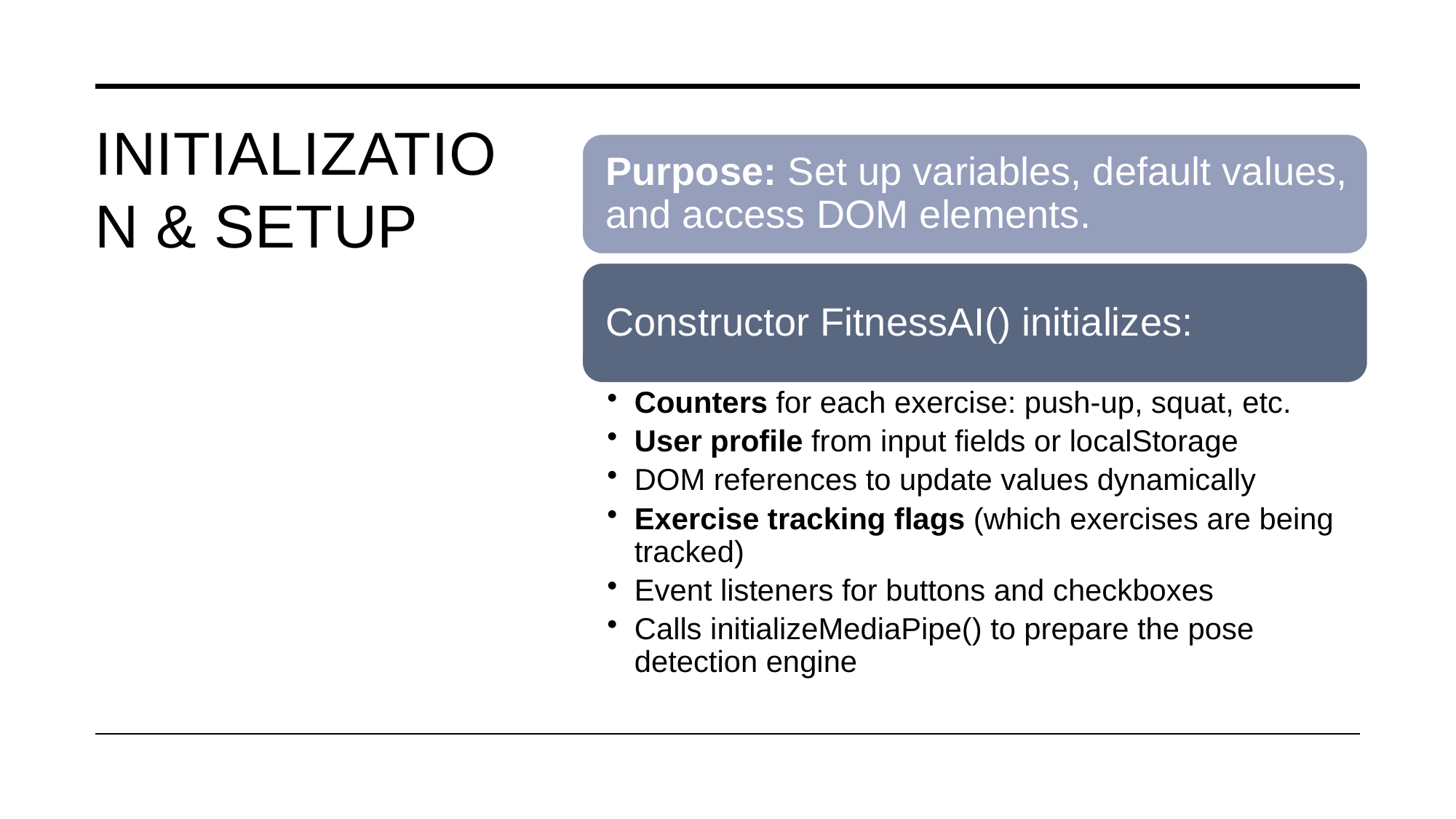

# Initialization & Setup
Purpose: Set up variables, default values, and access DOM elements.
Constructor FitnessAI() initializes:
Counters for each exercise: push-up, squat, etc.
User profile from input fields or localStorage
DOM references to update values dynamically
Exercise tracking flags (which exercises are being tracked)
Event listeners for buttons and checkboxes
Calls initializeMediaPipe() to prepare the pose detection engine